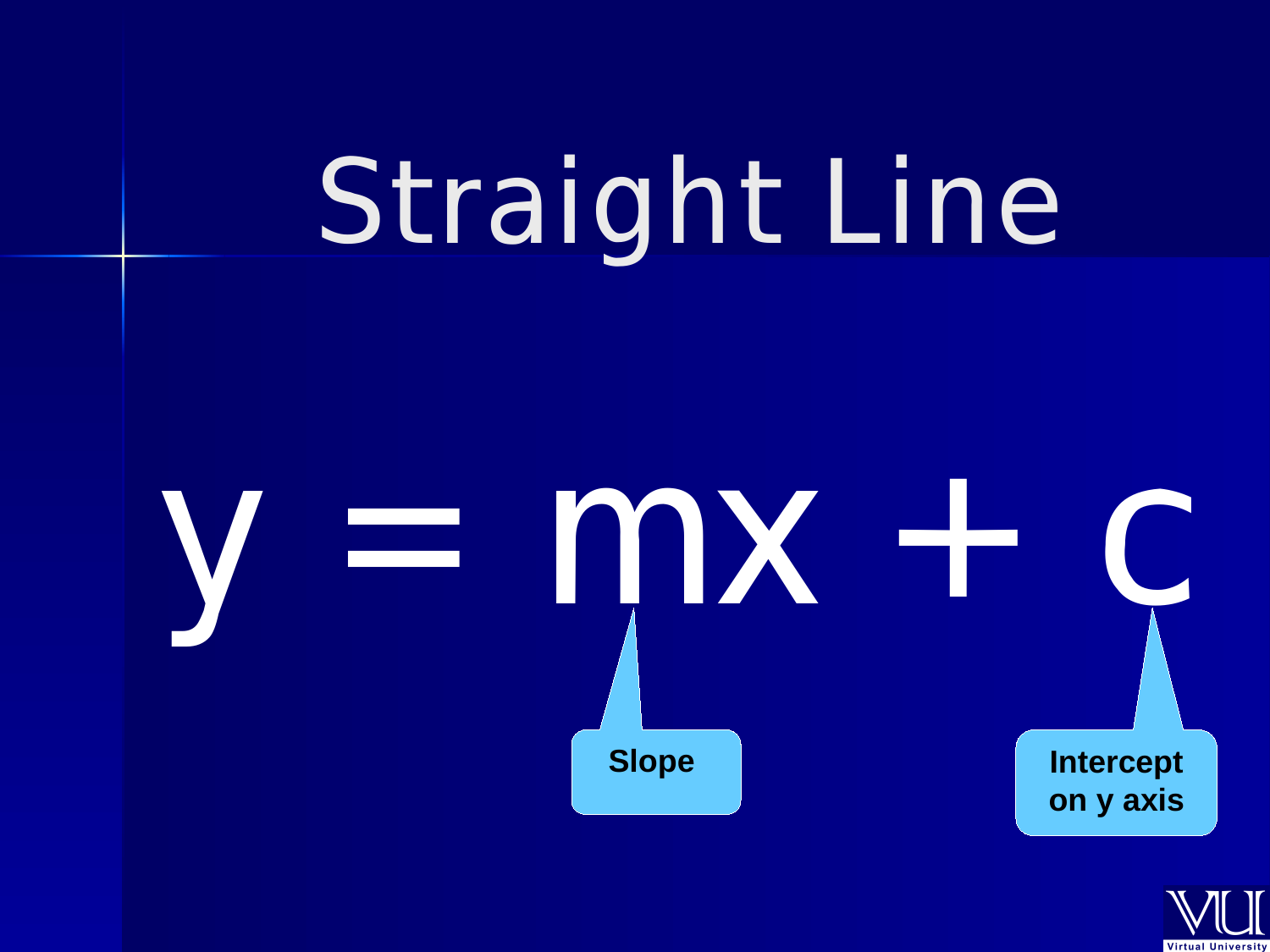

# Straight Line
y = mx + c
Slope
Intercept on y axis